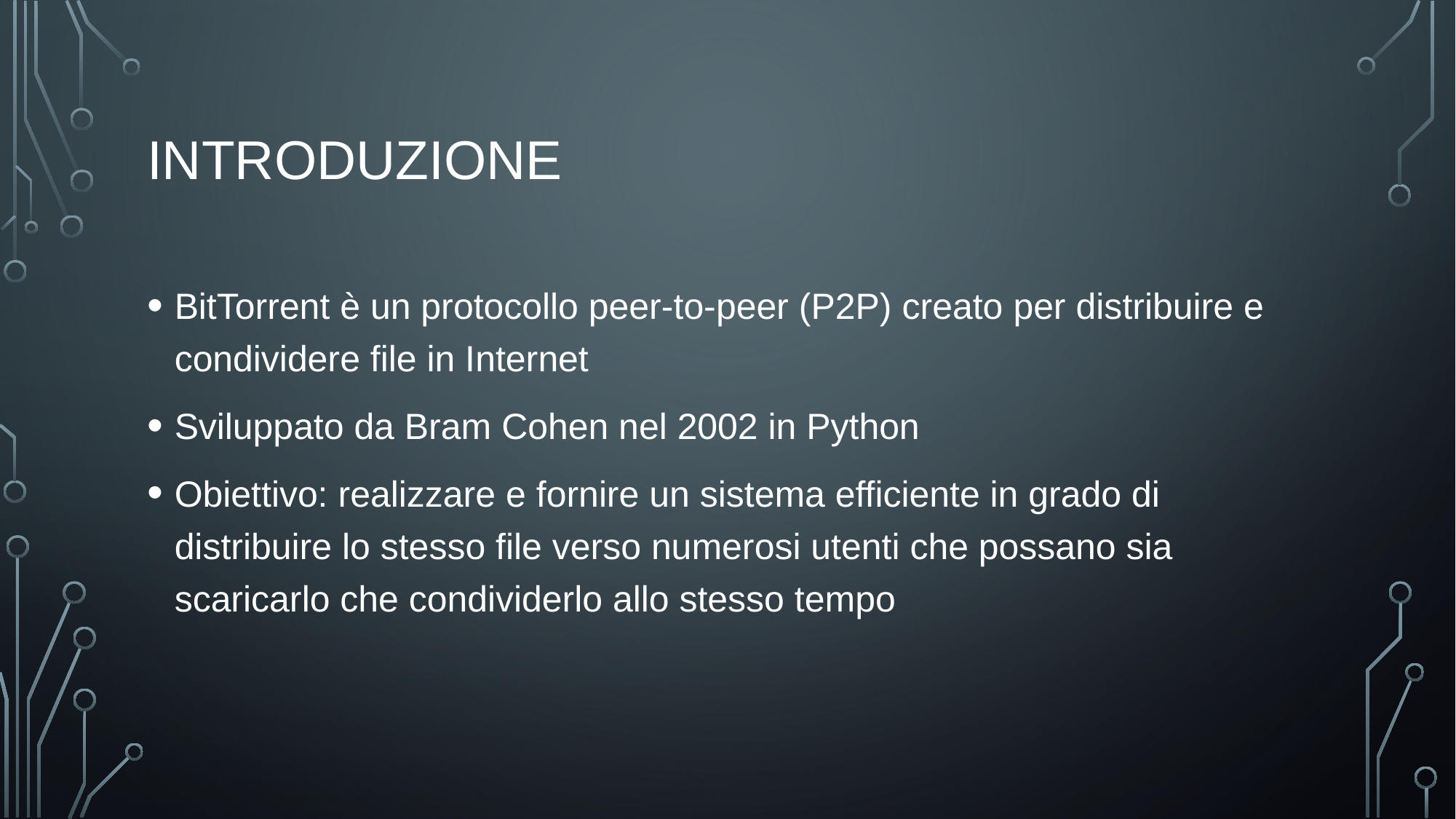

# Introduzione
BitTorrent è un protocollo peer-to-peer (P2P) creato per distribuire e condividere file in Internet
Sviluppato da Bram Cohen nel 2002 in Python
Obiettivo: realizzare e fornire un sistema efficiente in grado di distribuire lo stesso file verso numerosi utenti che possano sia scaricarlo che condividerlo allo stesso tempo